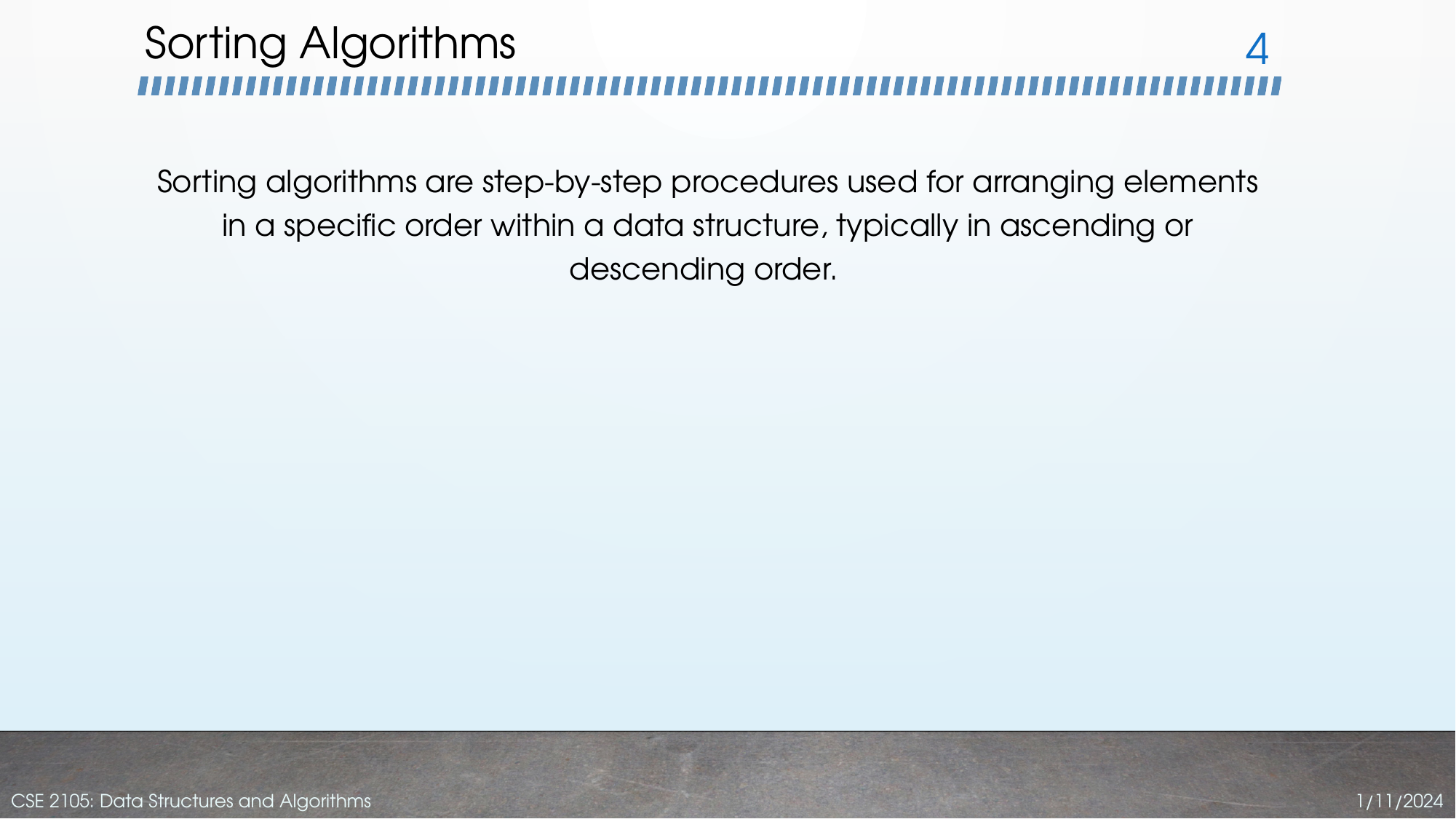

# Sorting Algorithms
4

Sorting algorithms are step-by-step procedures used for arranging elements in a specific order within a data structure, typically in ascending or descending order.
1/11/2024
CSE 2105: Data Structures and Algorithms